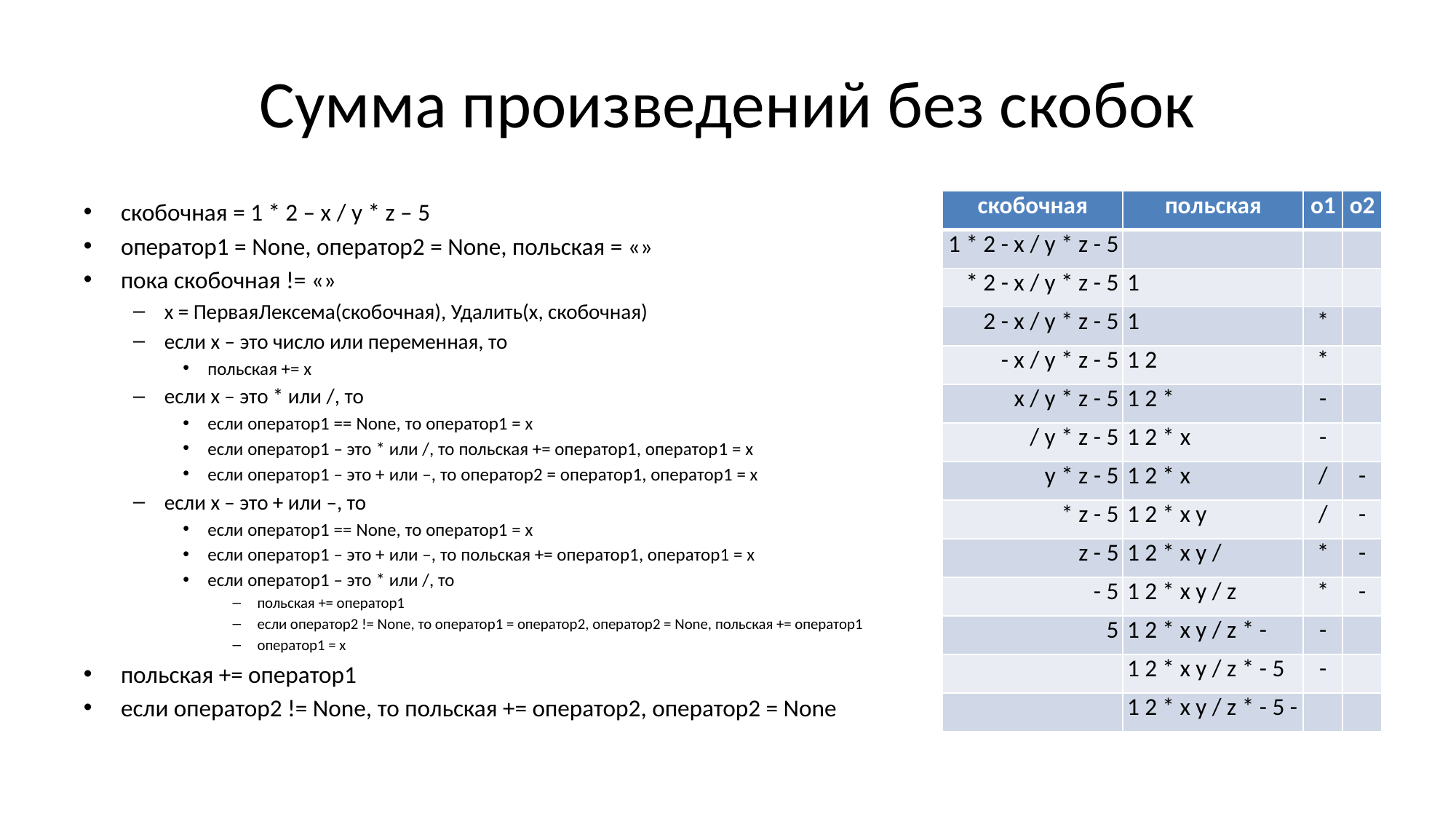

# Сумма произведений без скобок
скобочная = 1 * 2 – x / y * z – 5
оператор1 = None, оператор2 = None, польская = «»
пока скобочная != «»
х = ПерваяЛексема(скобочная), Удалить(х, скобочная)
если х – это число или переменная, то
польская += х
если х – это * или /, то
если оператор1 == None, то оператор1 = х
если оператор1 – это * или /, то польская += оператор1, оператор1 = х
если оператор1 – это + или –, то оператор2 = оператор1, оператор1 = х
если х – это + или –, то
если оператор1 == None, то оператор1 = х
если оператор1 – это + или –, то польская += оператор1, оператор1 = х
если оператор1 – это * или /, то
польская += оператор1
если оператор2 != None, то оператор1 = оператор2, оператор2 = None, польская += оператор1
оператор1 = х
польская += оператор1
если оператор2 != None, то польская += оператор2, оператор2 = None
| скобочная | польская | о1 | о2 |
| --- | --- | --- | --- |
| 1 \* 2 - x / y \* z - 5 |  |  |  |
| \* 2 - x / y \* z - 5 | 1 |  |  |
| 2 - x / y \* z - 5 | 1 | \* |  |
| - x / y \* z - 5 | 1 2 | \* |  |
| x / y \* z - 5 | 1 2 \* | - |  |
| / y \* z - 5 | 1 2 \* x | - |  |
| y \* z - 5 | 1 2 \* x | / | - |
| \* z - 5 | 1 2 \* x y | / | - |
| z - 5 | 1 2 \* x y / | \* | - |
| - 5 | 1 2 \* x y / z | \* | - |
| 5 | 1 2 \* x y / z \* - | - |  |
|  | 1 2 \* x y / z \* - 5 | - |  |
|  | 1 2 \* x y / z \* - 5 - |  |  |